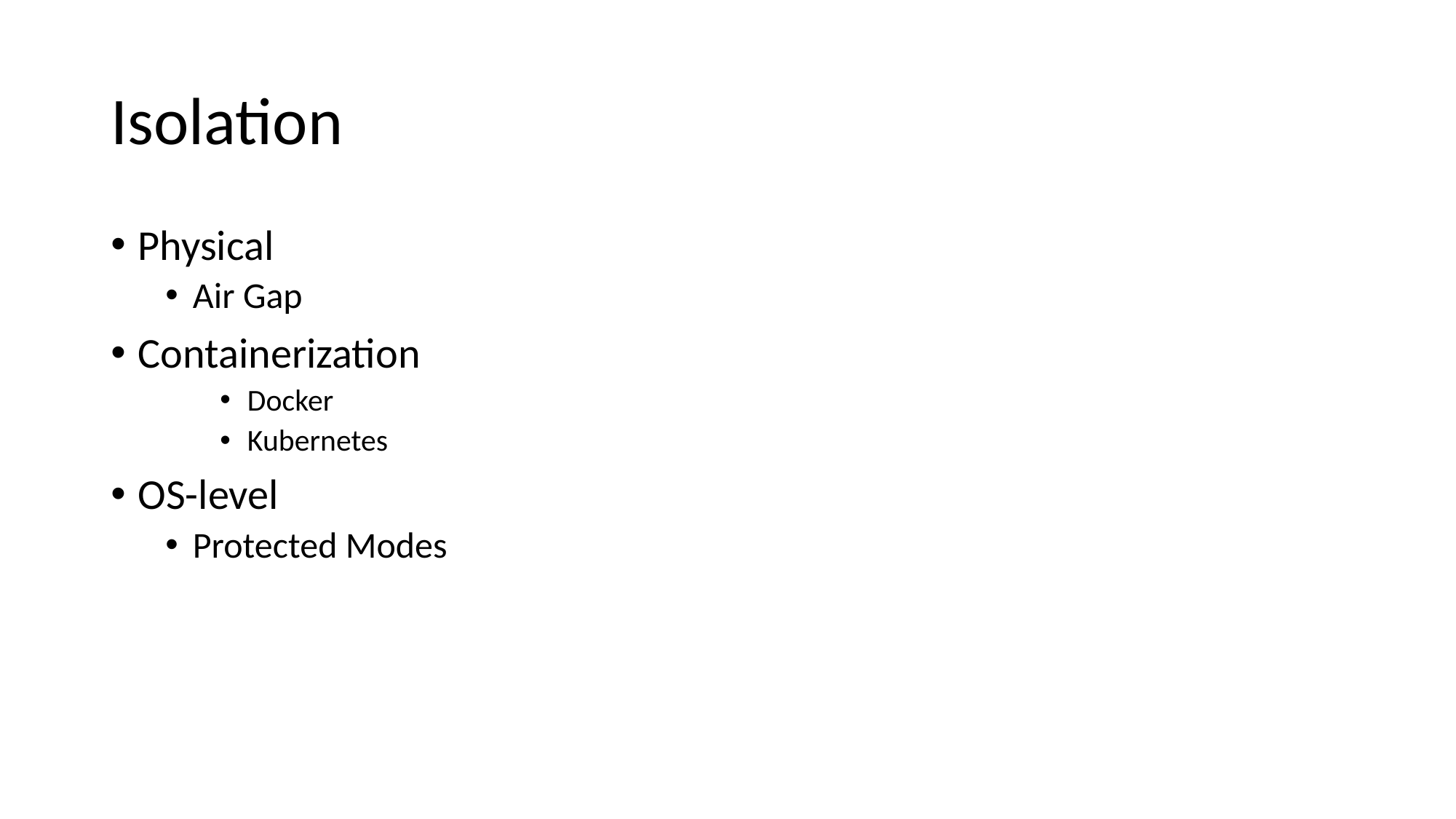

# Isolation
Physical
Air Gap
Containerization
Docker
Kubernetes
OS-level
Protected Modes